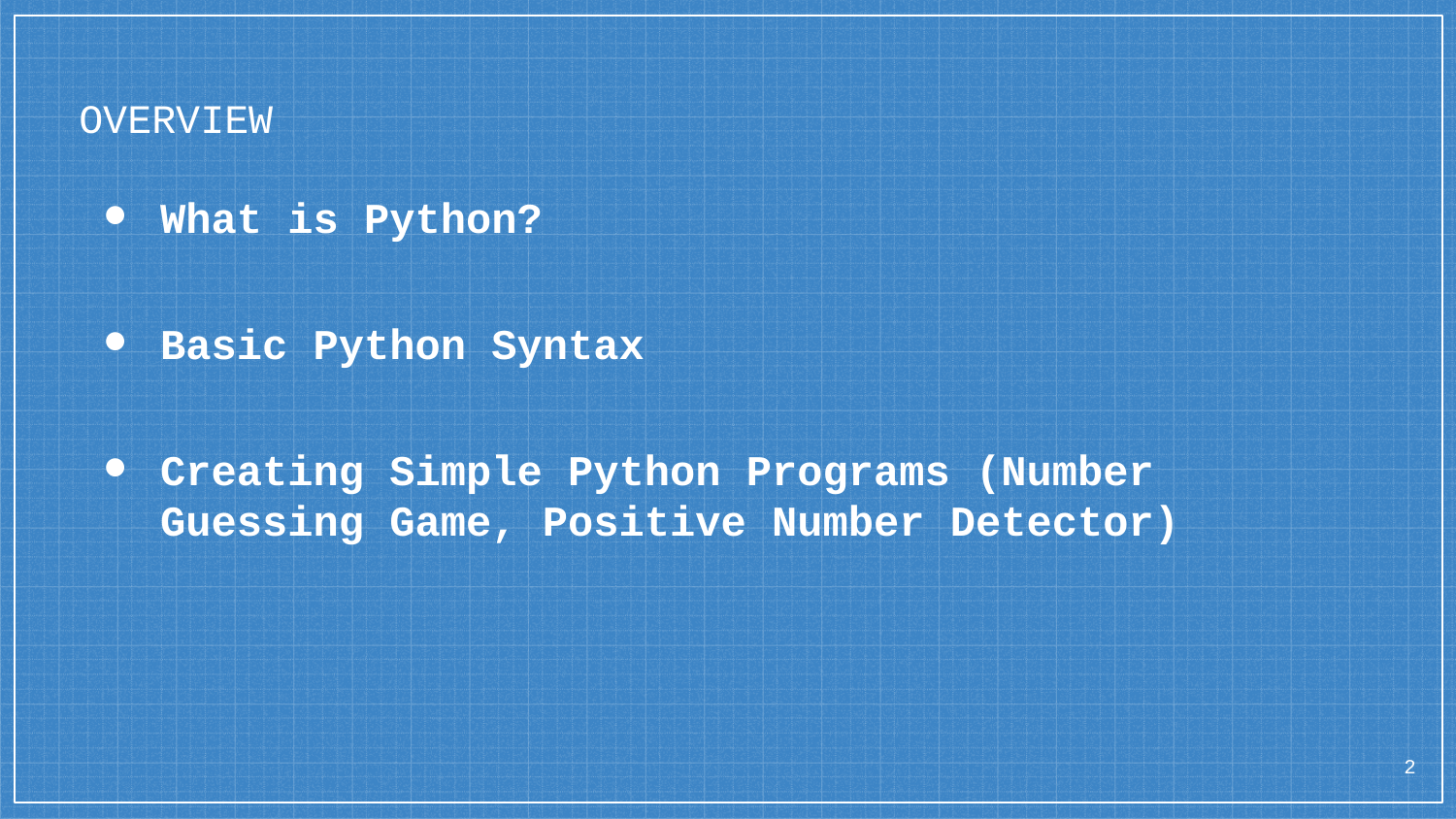

# OVERVIEW
What is Python?

Basic Python Syntax

Creating Simple Python Programs (Number Guessing Game, Positive Number Detector)
2